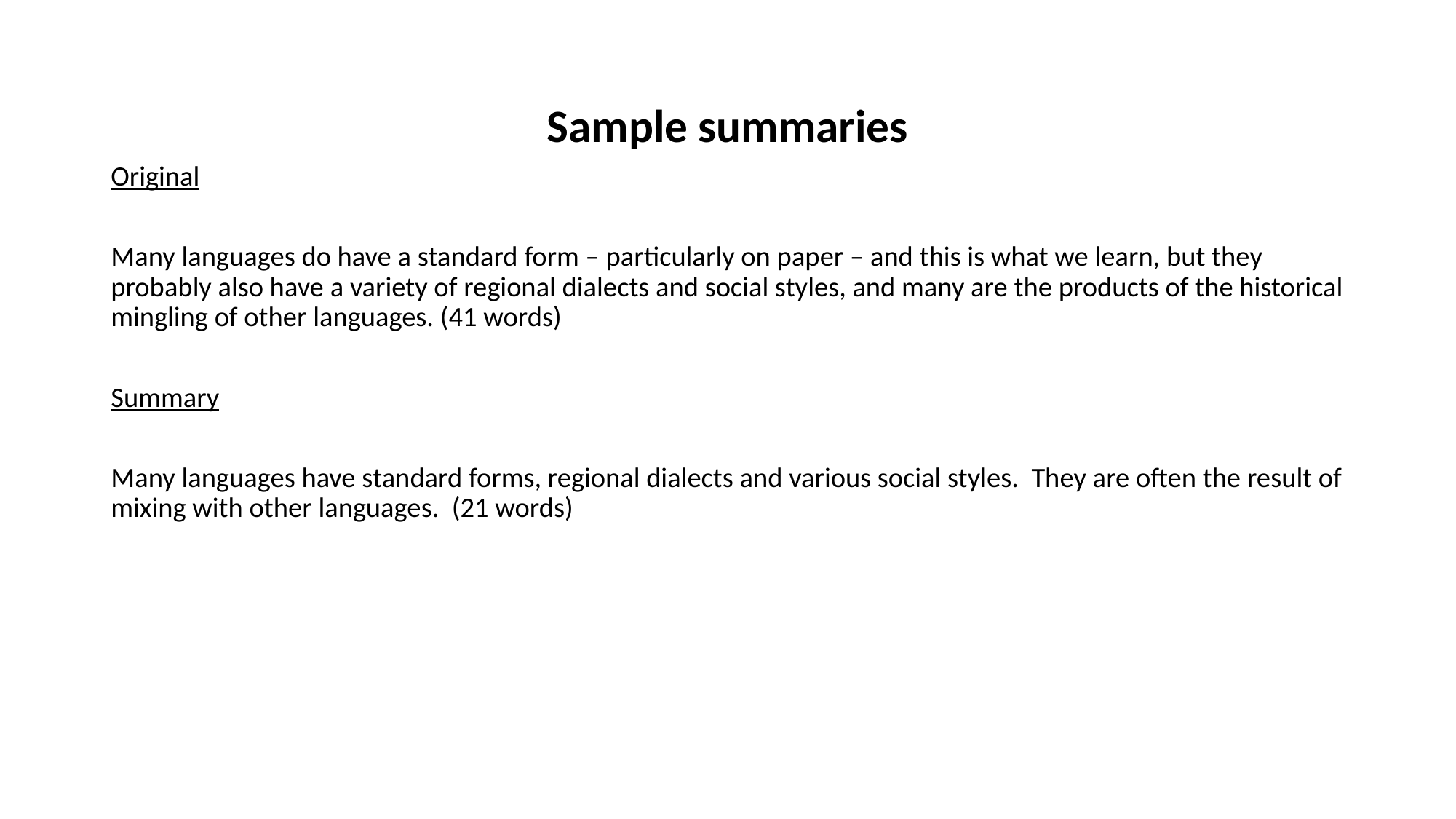

Sample summaries
Original

Many languages do have a standard form – particularly on paper – and this is what we learn, but they probably also have a variety of regional dialects and social styles, and many are the products of the historical mingling of other languages. (41 words)

Summary

Many languages have standard forms, regional dialects and various social styles.  They are often the result of mixing with other languages.  (21 words)